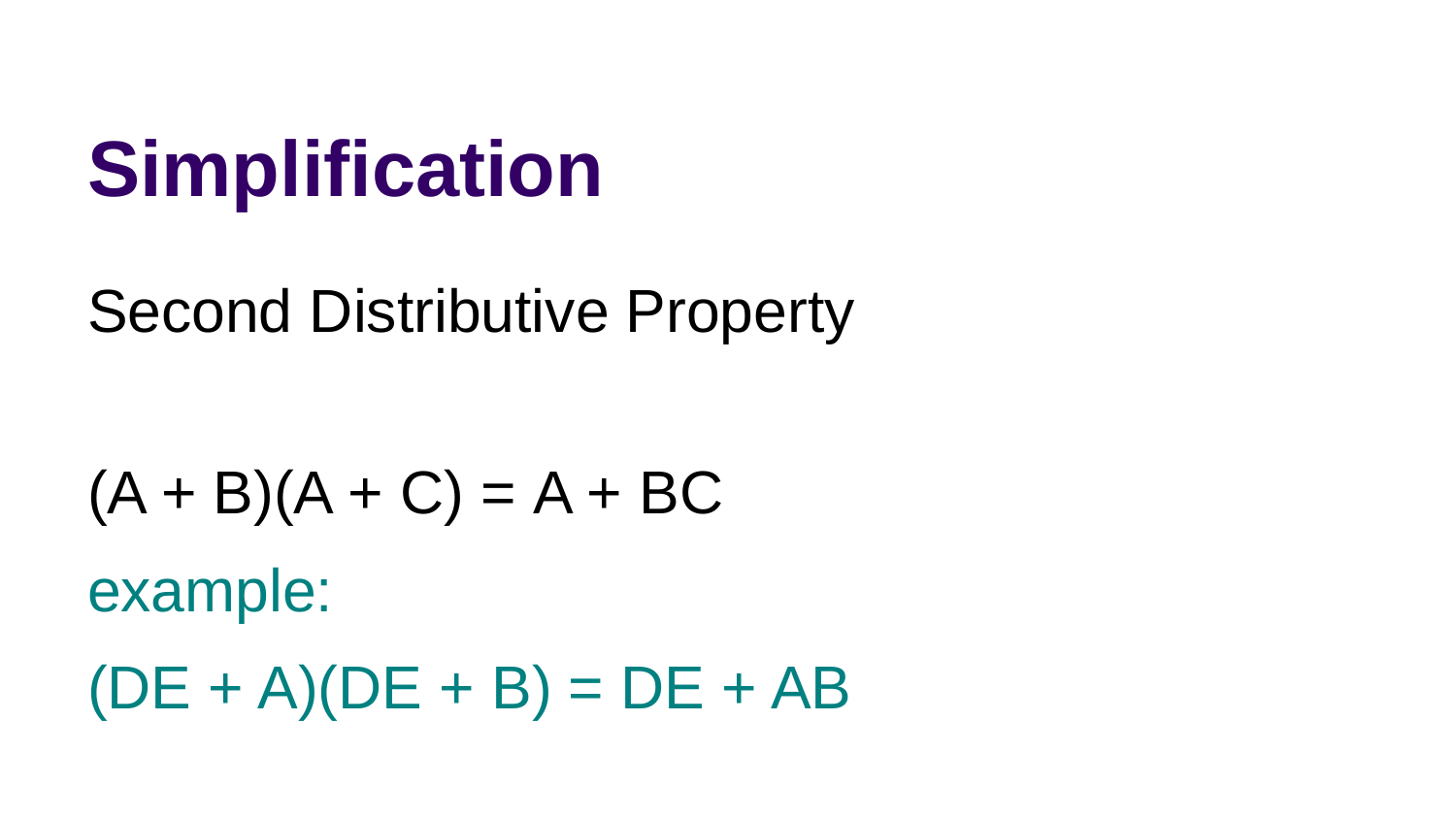

# Simplification

Second Distributive Property
(A + B)(A + C) = A + BC
example:
(DE + A)(DE + B) = DE + AB